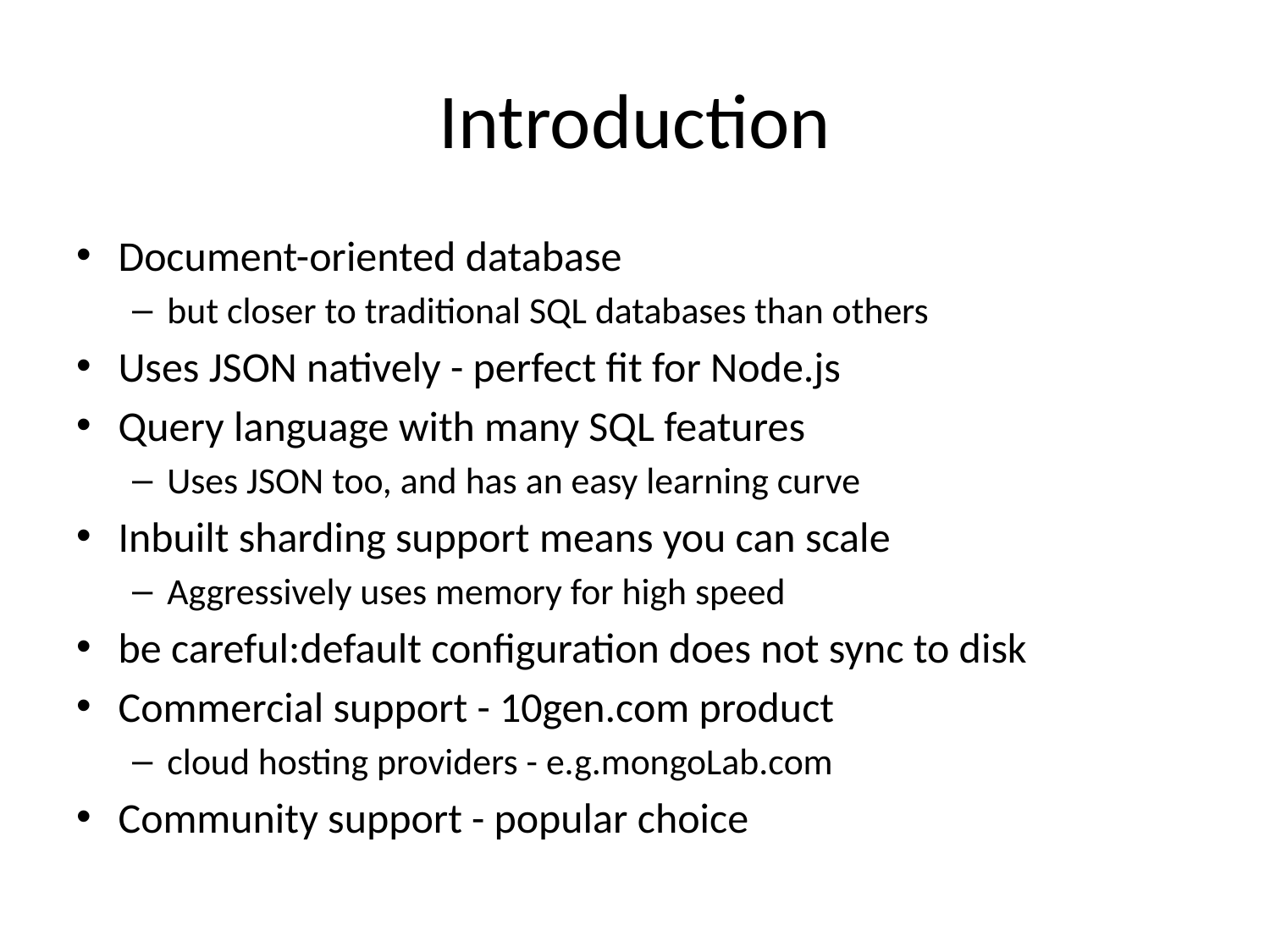

# Introduction
Document-oriented database
but closer to traditional SQL databases than others
Uses JSON natively - perfect fit for Node.js
Query language with many SQL features
Uses JSON too, and has an easy learning curve
Inbuilt sharding support means you can scale
Aggressively uses memory for high speed
be careful:default configuration does not sync to disk
Commercial support - 10gen.com product
cloud hosting providers - e.g.mongoLab.com
Community support - popular choice